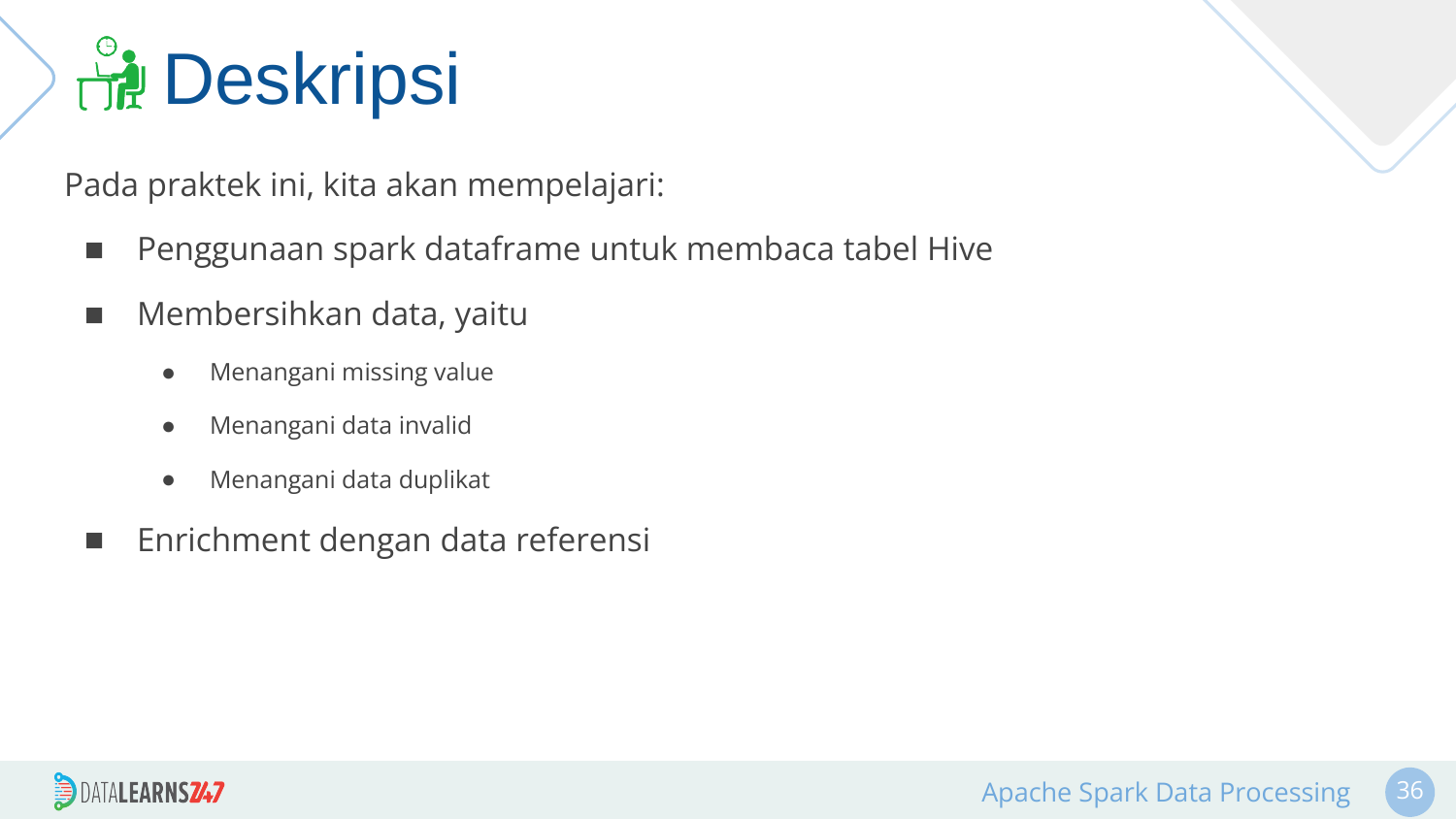

# Deskripsi
Pada praktek ini, kita akan mempelajari:
Penggunaan spark dataframe untuk membaca tabel Hive
Membersihkan data, yaitu
Menangani missing value
Menangani data invalid
Menangani data duplikat
Enrichment dengan data referensi

36